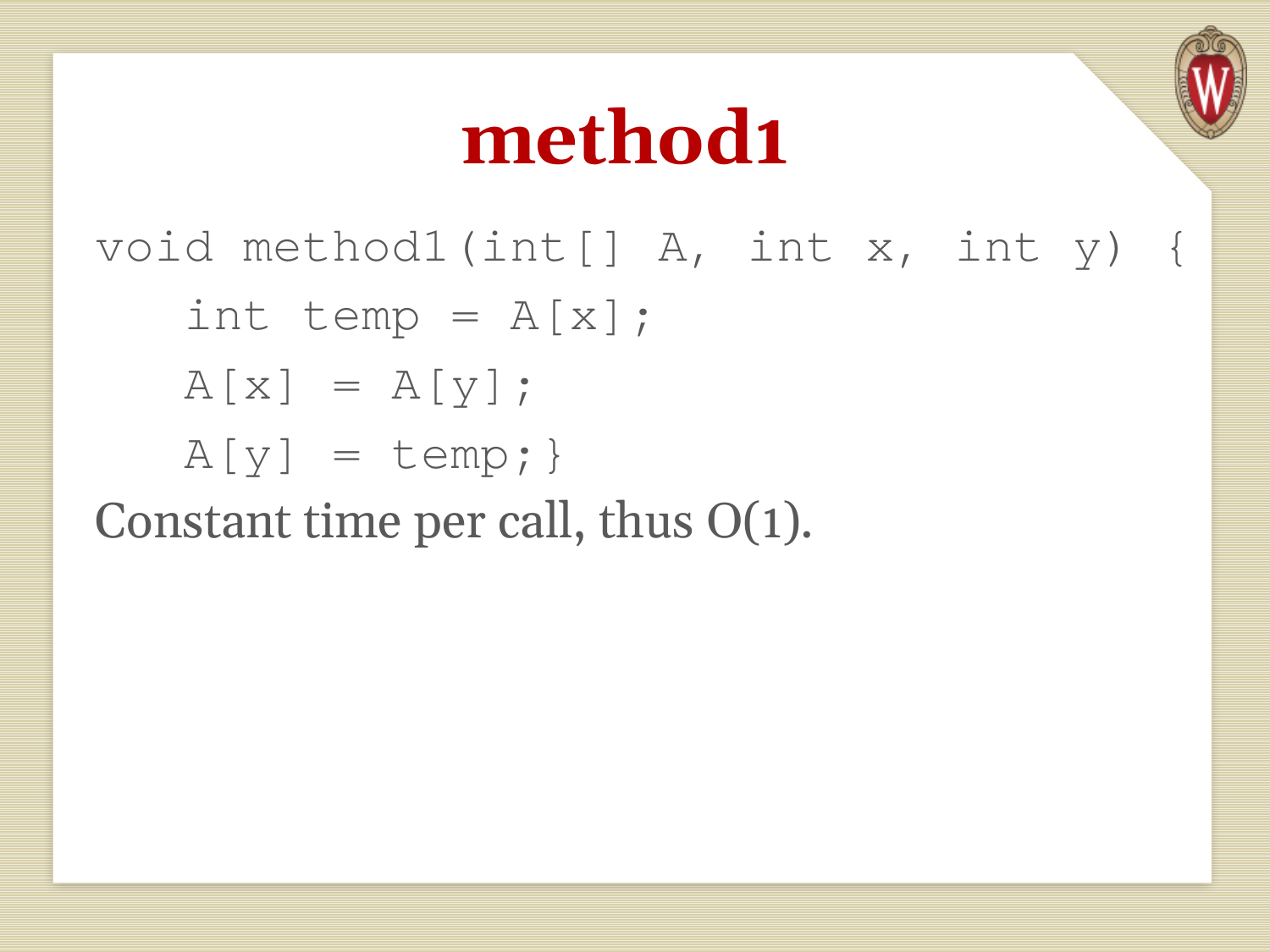

# method1
void method1(int[] A, int x, int y) {
   int temp = A[x];
   A[x] = A[y];
   A[y] = temp;}
Constant time per call, thus O(1).